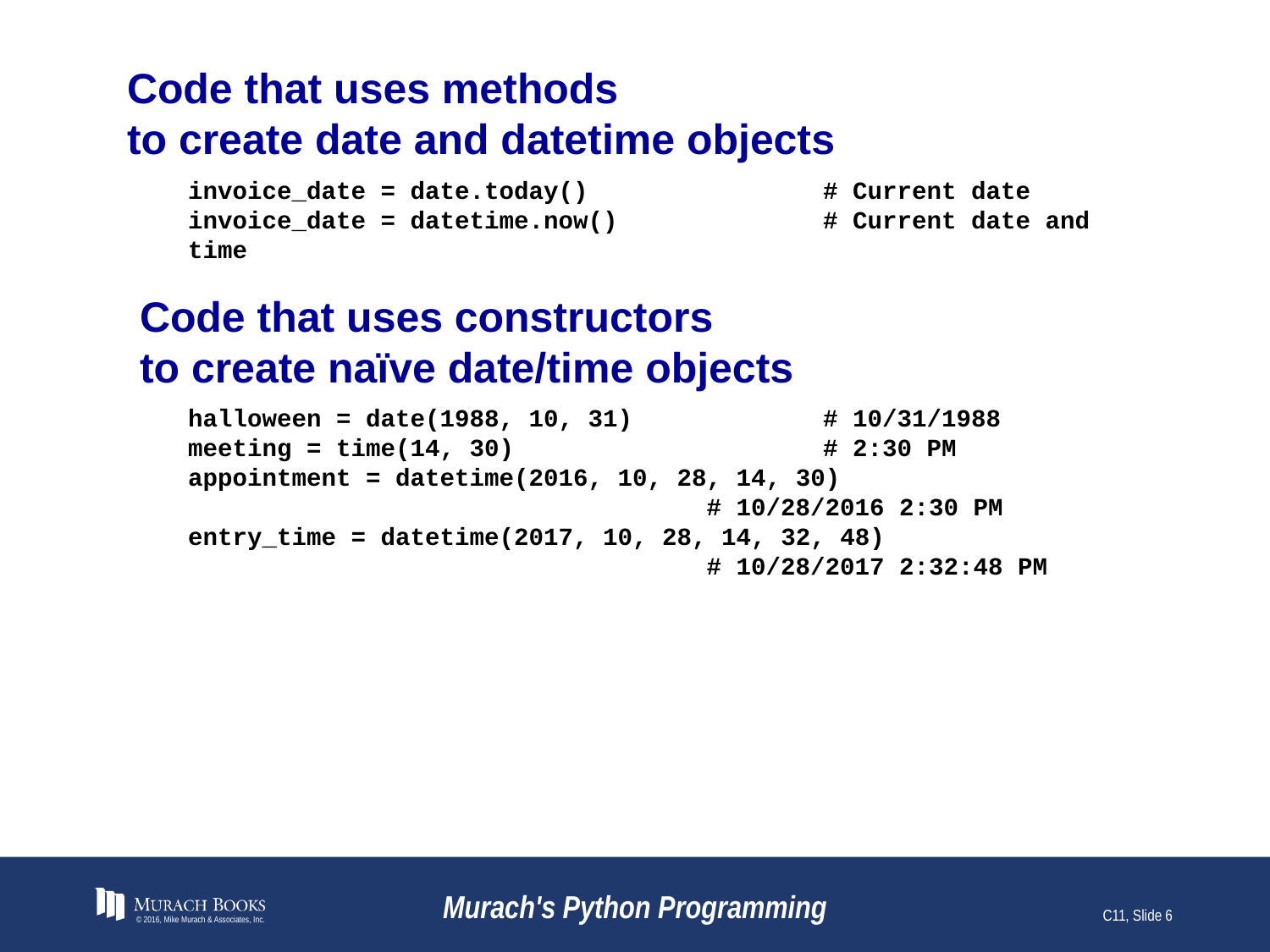

# Code that uses methods to create date and datetime objects
invoice_date = date.today()		# Current date
invoice_date = datetime.now()		# Current date and time
Code that uses constructors
to create naïve date/time objects
halloween = date(1988, 10, 31)		# 10/31/1988
meeting = time(14, 30)			# 2:30 PM
appointment = datetime(2016, 10, 28, 14, 30)
                                   # 10/28/2016 2:30 PM
entry_time = datetime(2017, 10, 28, 14, 32, 48)
                                   # 10/28/2017 2:32:48 PM

© 2016, Mike Murach & Associates, Inc.
Murach's Python Programming

C11, Slide 6